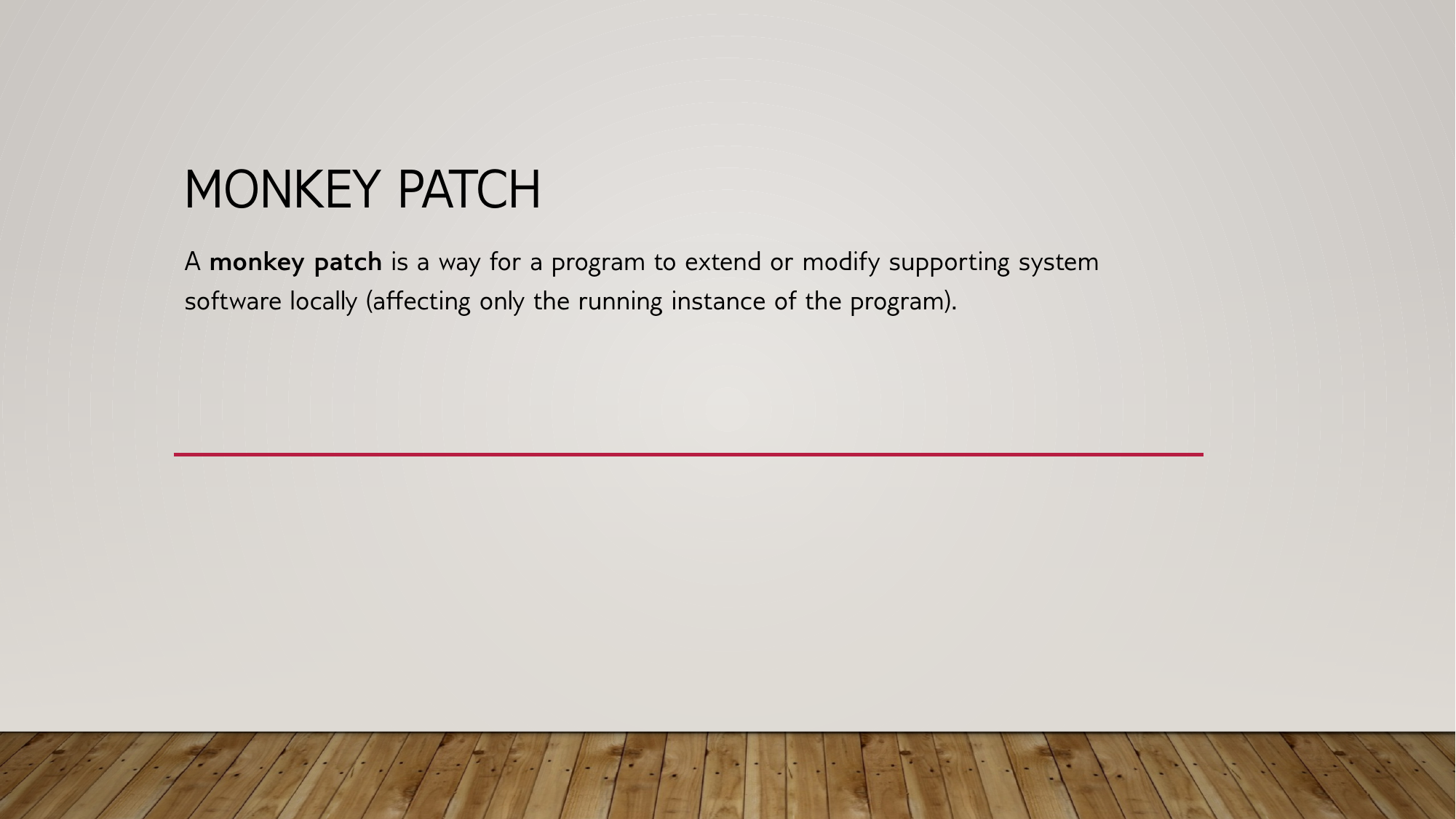

# Monkey patch
A monkey patch is a way for a program to extend or modify supporting system software locally (affecting only the running instance of the program).